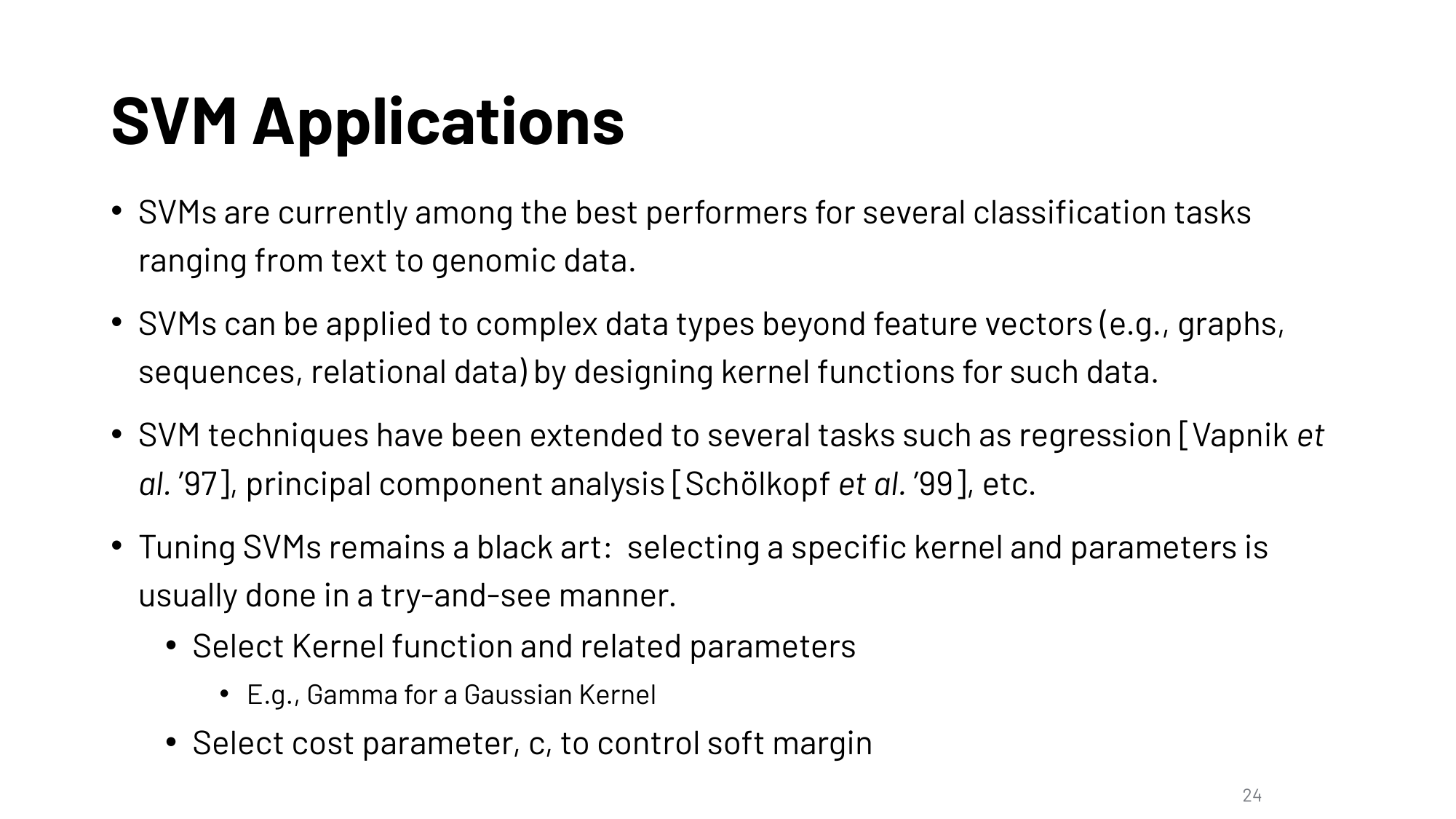

# SVM Applications
SVMs are currently among the best performers for several classification tasks ranging from text to genomic data.
SVMs can be applied to complex data types beyond feature vectors (e.g., graphs, sequences, relational data) by designing kernel functions for such data.
SVM techniques have been extended to several tasks such as regression [Vapnik et al. ’97], principal component analysis [Schölkopf et al. ’99], etc.
Tuning SVMs remains a black art:  selecting a specific kernel and parameters is usually done in a try-and-see manner.
Select Kernel function and related parameters
E.g., Gamma for a Gaussian Kernel
Select cost parameter, c, to control soft margin

24